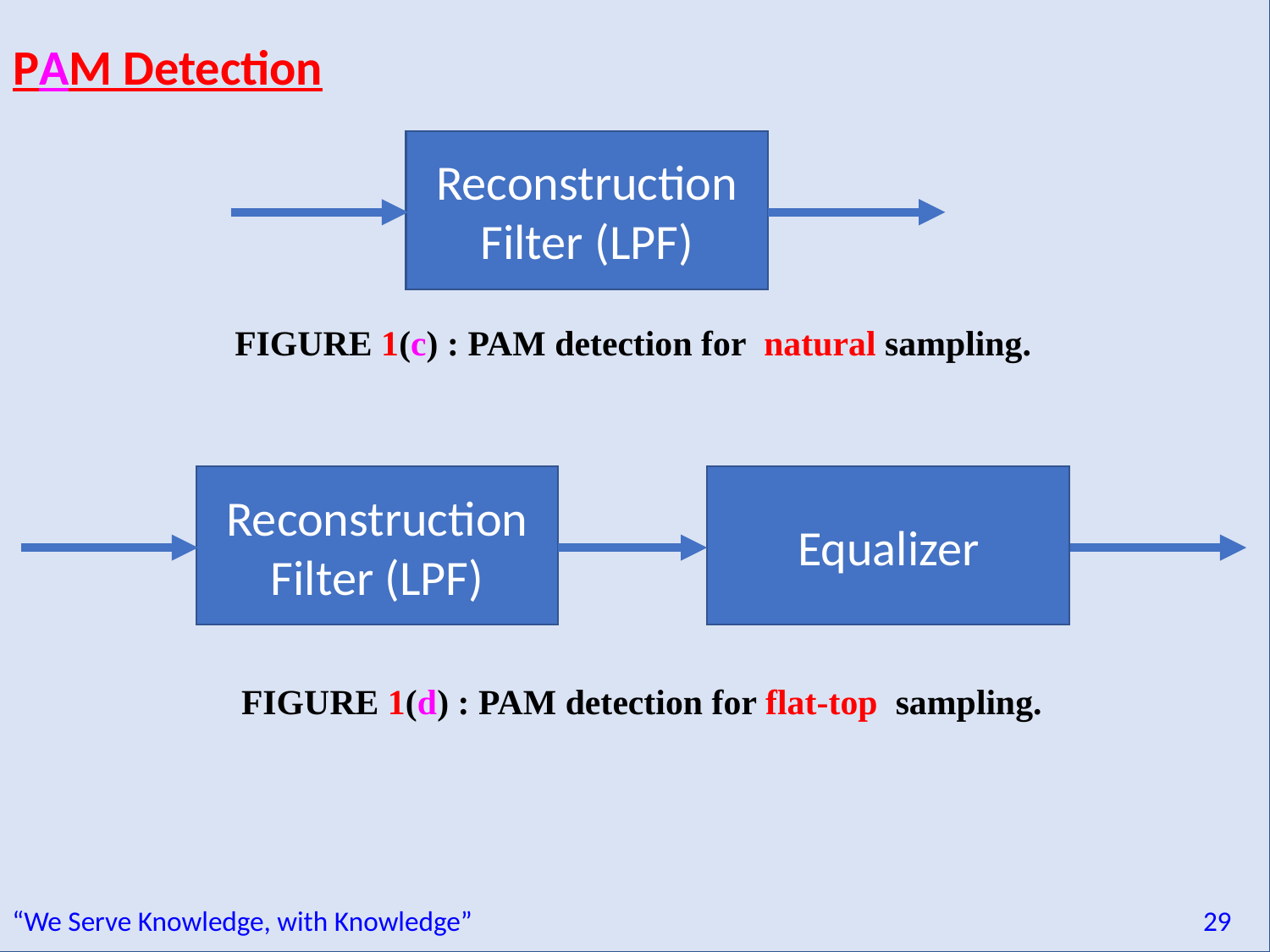

PAM Detection
Reconstruction Filter (LPF)
FIGURE 1(c) : PAM detection for  natural sampling.
Reconstruction Filter (LPF)
Equalizer
FIGURE 1(d) : PAM detection for flat-top  sampling.